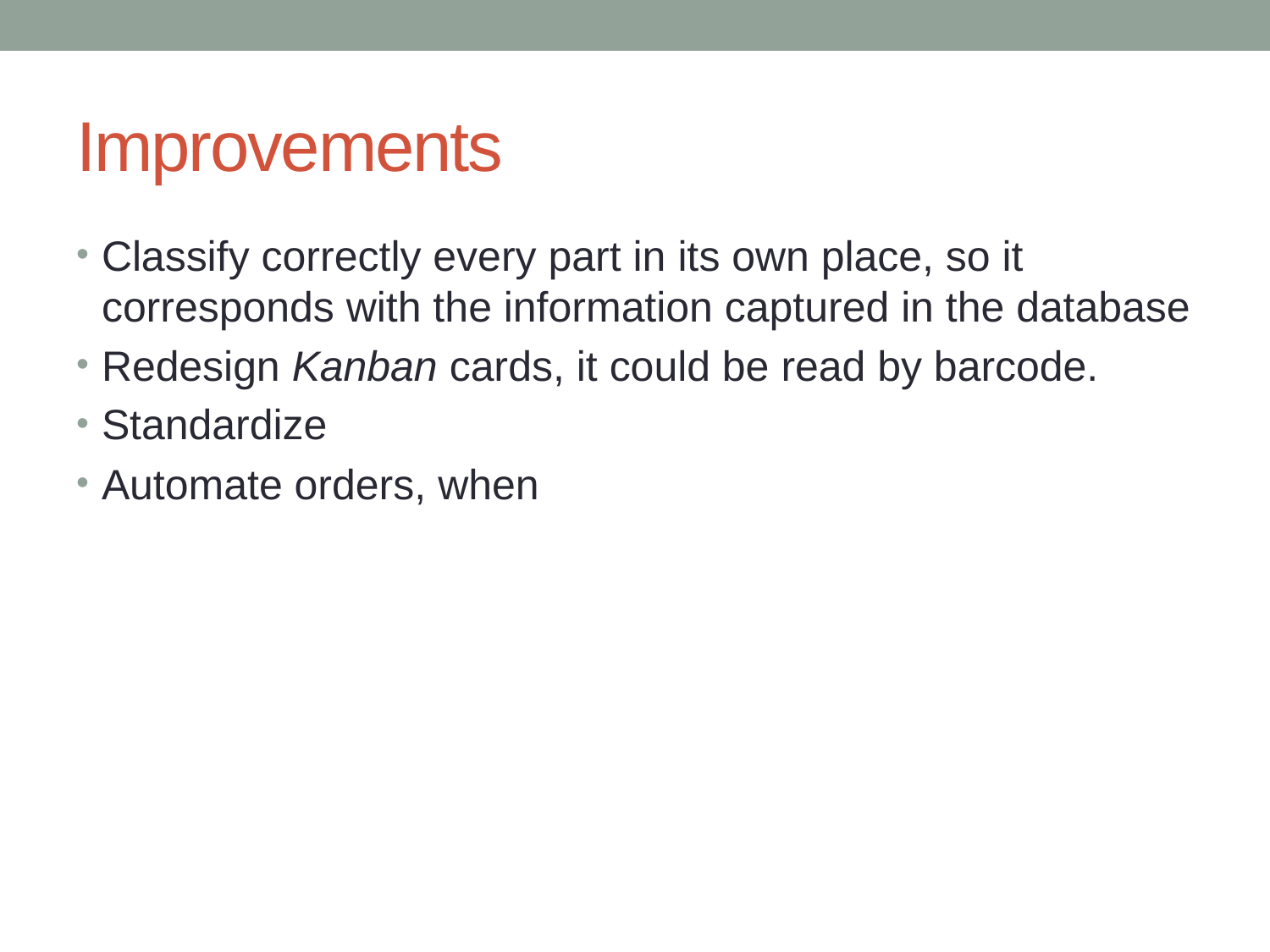

# Improvements
Classify correctly every part in its own place, so it corresponds with the information captured in the database
Redesign Kanban cards, it could be read by barcode.
Standardize
Automate orders, when